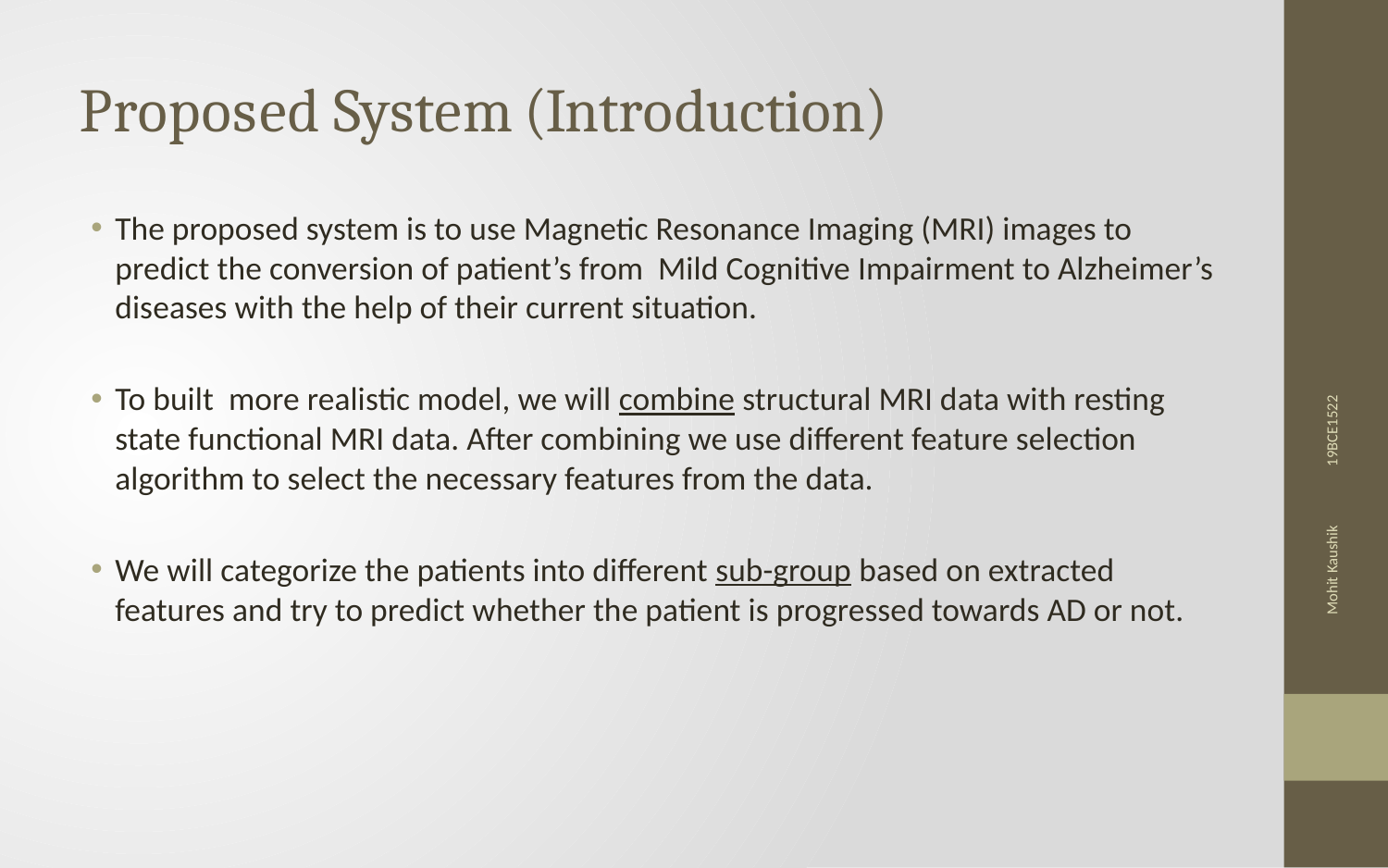

# Proposed System (Introduction)
The proposed system is to use Magnetic Resonance Imaging (MRI) images to predict the conversion of patient’s from  Mild Cognitive Impairment to Alzheimer’s diseases with the help of their current situation.

To built  more realistic model, we will combine structural MRI data with resting state functional MRI data. After combining we use different feature selection algorithm to select the necessary features from the data.

We will categorize the patients into different sub-group based on extracted features and try to predict whether the patient is progressed towards AD or not.
Mohit Kaushik                 19BCE1522